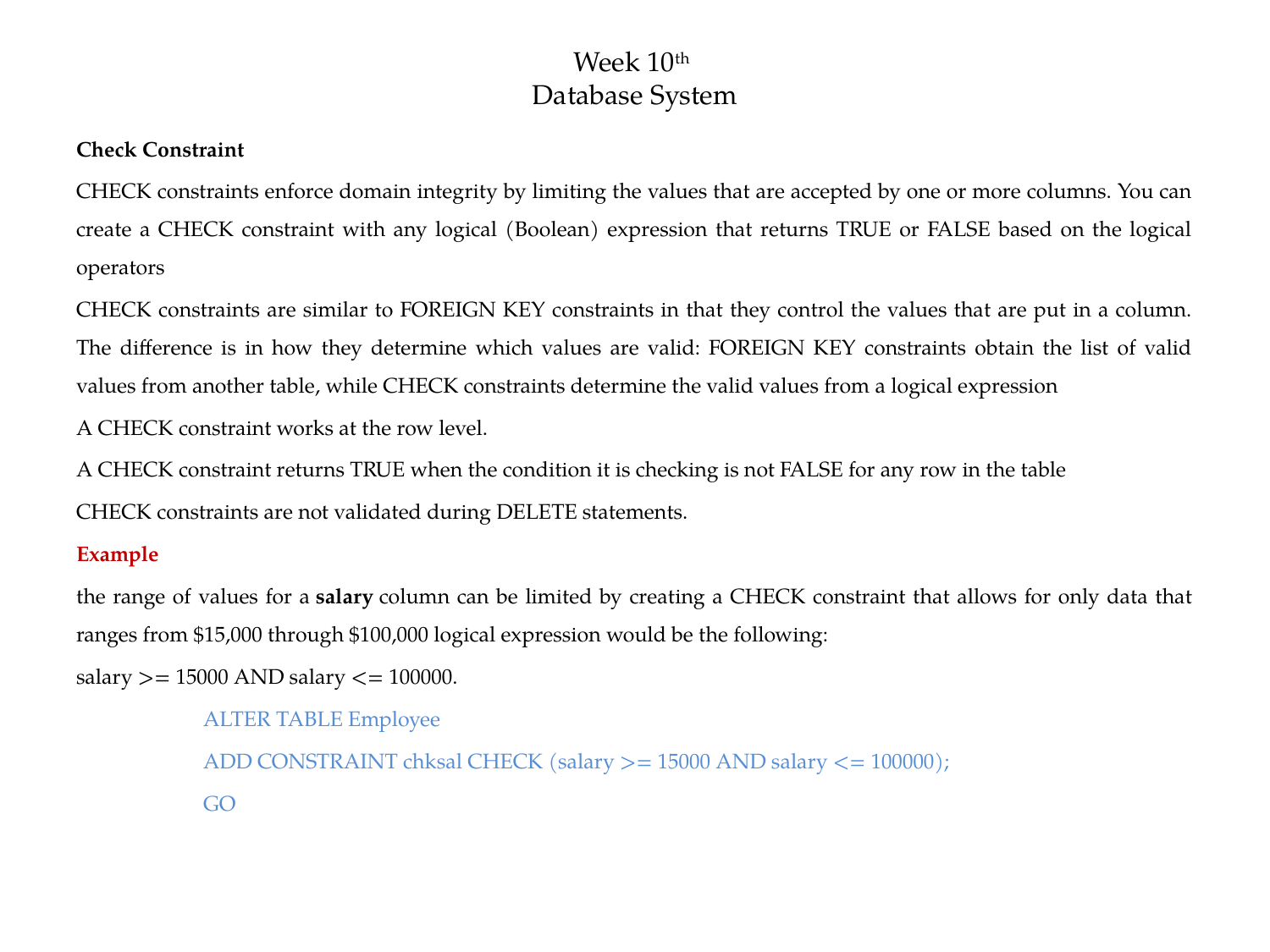

# Week 10th Database System
Check Constraint
CHECK constraints enforce domain integrity by limiting the values that are accepted by one or more columns. You can create a CHECK constraint with any logical (Boolean) expression that returns TRUE or FALSE based on the logical operators
CHECK constraints are similar to FOREIGN KEY constraints in that they control the values that are put in a column. The difference is in how they determine which values are valid: FOREIGN KEY constraints obtain the list of valid values from another table, while CHECK constraints determine the valid values from a logical expression
A CHECK constraint works at the row level.
A CHECK constraint returns TRUE when the condition it is checking is not FALSE for any row in the table
CHECK constraints are not validated during DELETE statements.
Example
the range of values for a salary column can be limited by creating a CHECK constraint that allows for only data that ranges from $15,000 through $100,000 logical expression would be the following:
salary >= 15000 AND salary <= 100000.
	ALTER TABLE Employee
	ADD CONSTRAINT chksal CHECK (salary >= 15000 AND salary <= 100000);
	GO